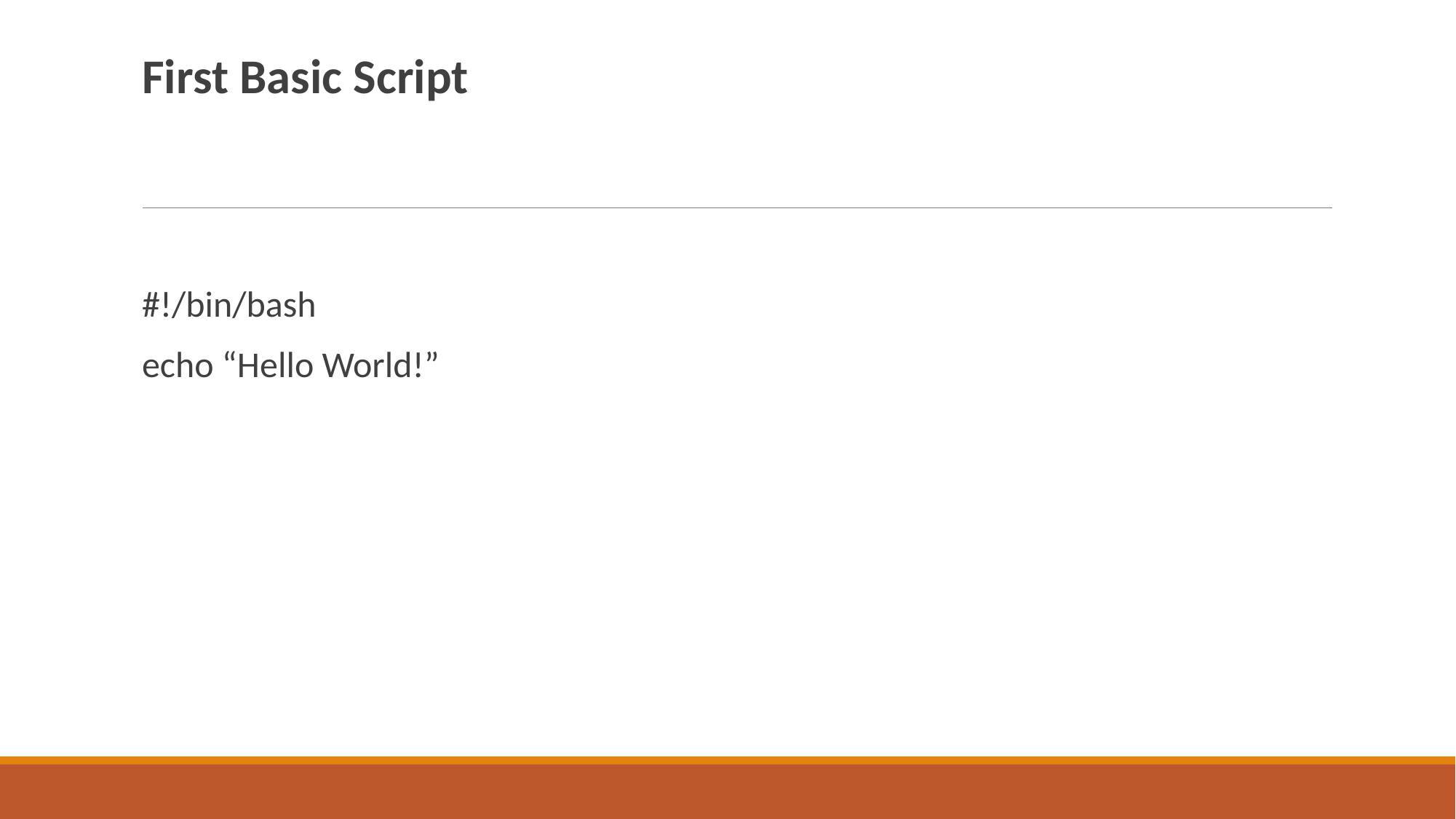

First Basic Script

#!/bin/bash
echo “Hello World!”